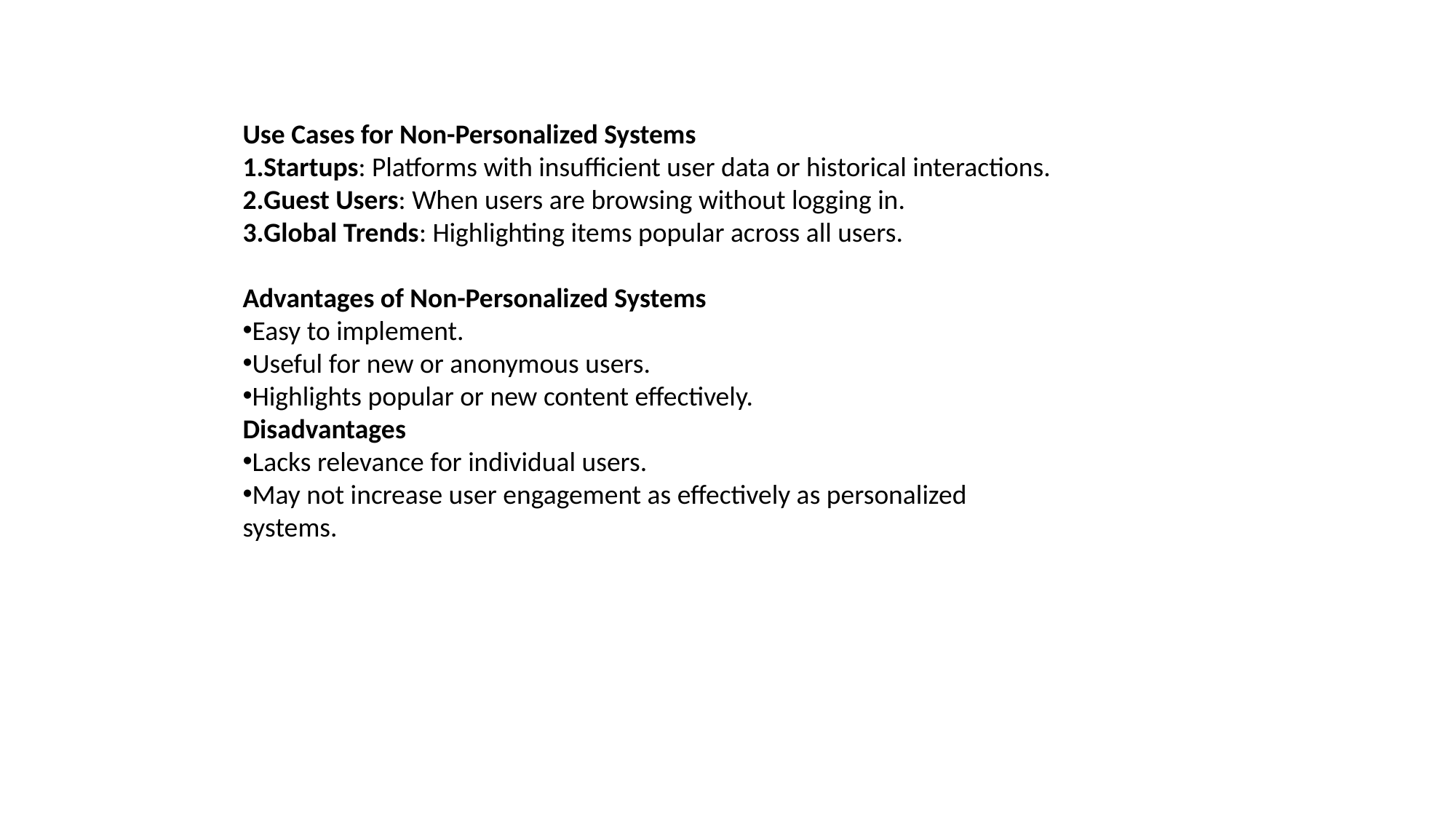

Use Cases for Non-Personalized Systems
Startups: Platforms with insufficient user data or historical interactions.
Guest Users: When users are browsing without logging in.
Global Trends: Highlighting items popular across all users.

Advantages of Non-Personalized Systems
Easy to implement.
Useful for new or anonymous users.
Highlights popular or new content effectively.
Disadvantages
Lacks relevance for individual users.
May not increase user engagement as effectively as personalized systems.